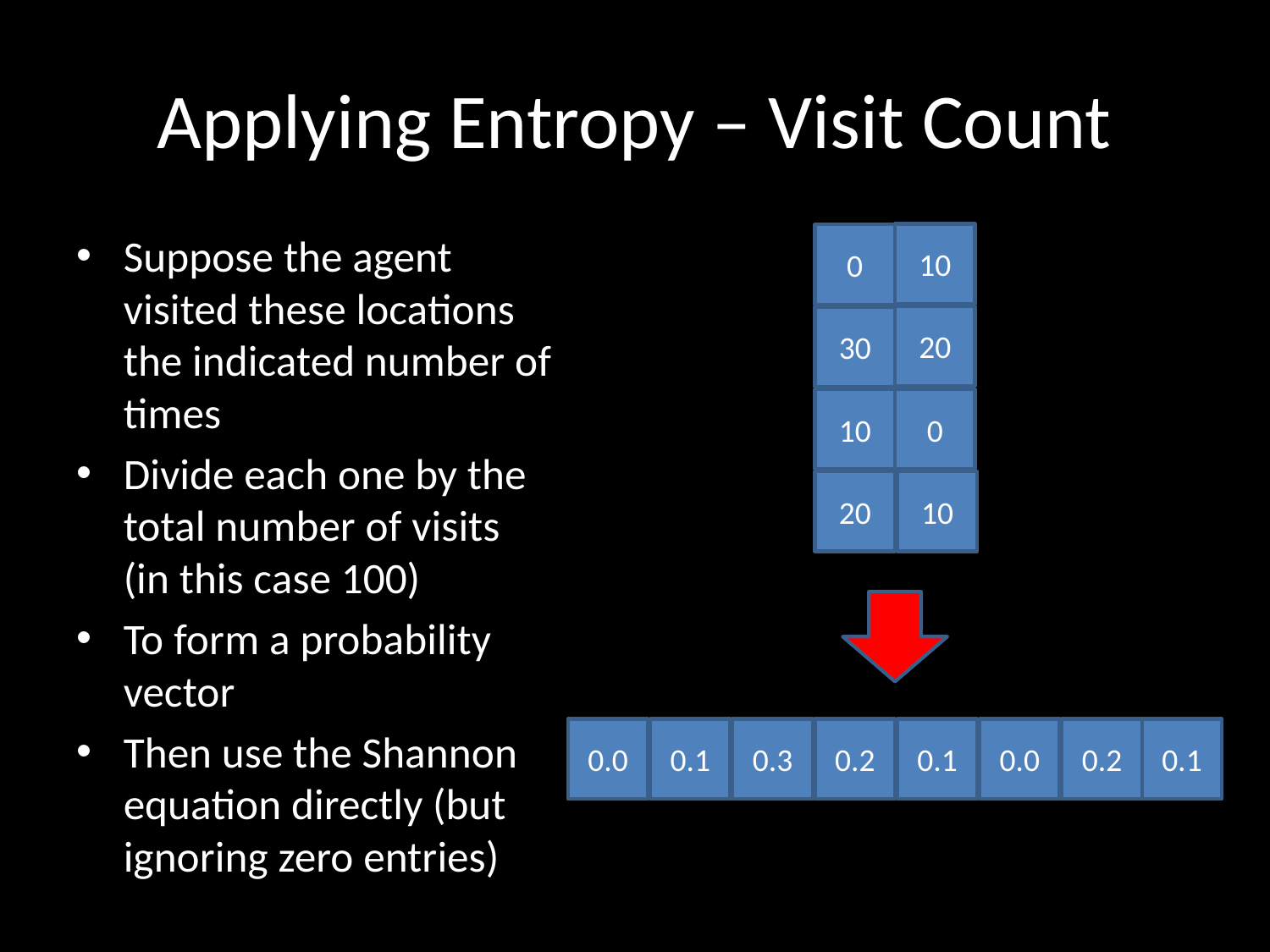

# Applying Entropy – Visit Count
Suppose the agent visited these locations the indicated number of times
Divide each one by the total number of visits (in this case 100)
To form a probability vector
Then use the Shannon equation directly (but ignoring zero entries)
10
0
20
30
10
0
20
10

0.0
0.1
0.3
0.2
0.1
0.0
0.2
0.1